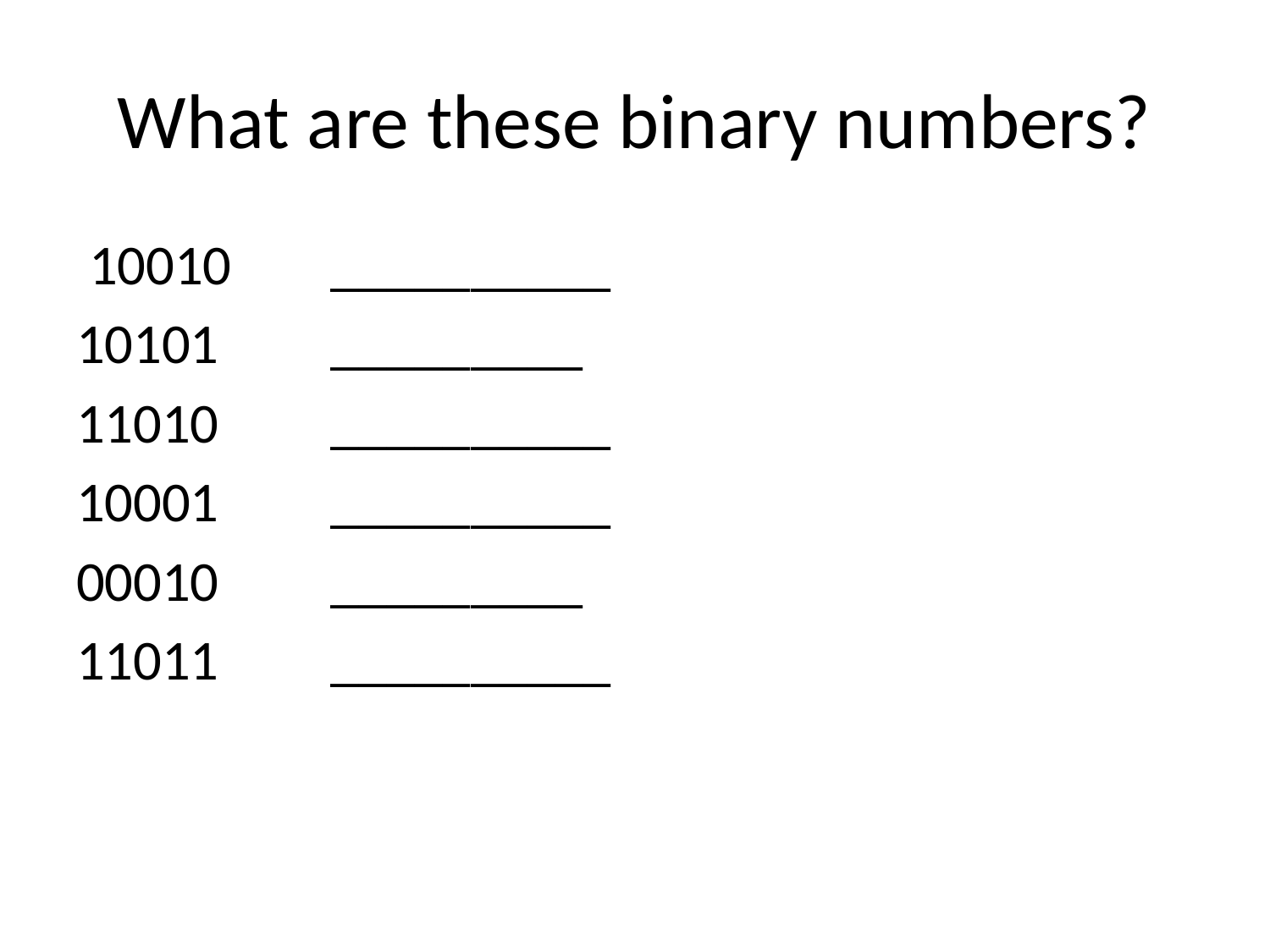

# What are these binary numbers?
 10010	__________
10101	_________
11010	__________
10001	__________
00010	_________
11011	__________